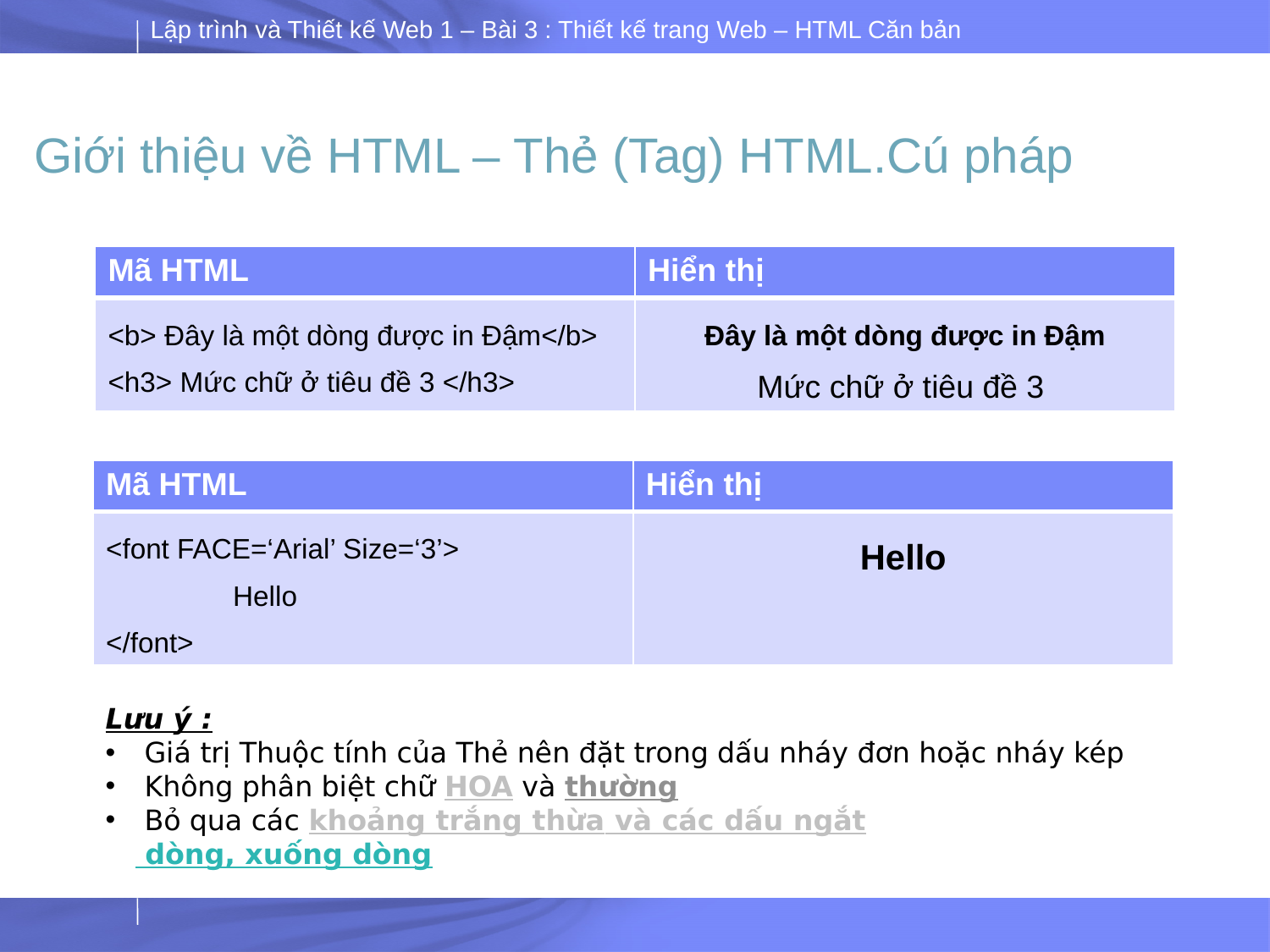

# Giới thiệu về HTML – Thẻ (Tag) HTML.Cú pháp
| Mã HTML | Hiển thị |
| --- | --- |
| <b> Đây là một dòng được in Đậm</b> <h3> Mức chữ ở tiêu đề 3 </h3> | Đây là một dòng được in Đậm Mức chữ ở tiêu đề 3 |
| Mã HTML | Hiển thị |
| --- | --- |
| <font FACE=‘Arial’ Size=‘3’> Hello </font> | Hello |
Lưu ý :
 Giá trị Thuộc tính của Thẻ nên đặt trong dấu nháy đơn hoặc nháy kép
 Không phân biệt chữ HOA và thường
 Bỏ qua các khoảng trắng thừa và các dấu ngắt dòng, xuống dòng